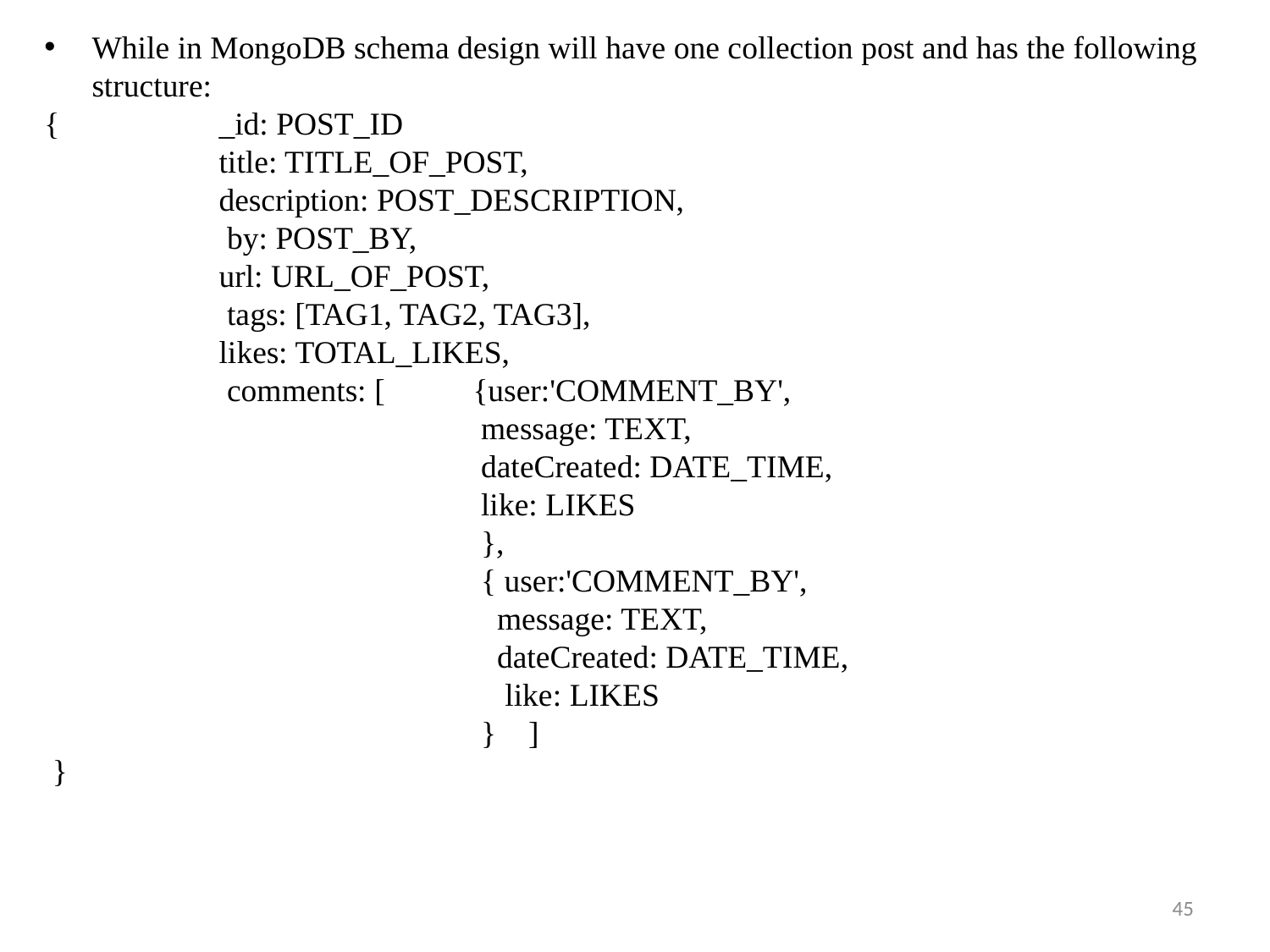

While in MongoDB schema design will have one collection post and has the following structure:
{ 		_id: POST_ID
		title: TITLE_OF_POST,
 		description: POST_DESCRIPTION,
		 by: POST_BY,
		url: URL_OF_POST,
		 tags: [TAG1, TAG2, TAG3],
 		likes: TOTAL_LIKES,
		 comments: [  	{user:'COMMENT_BY',
			        	 message: TEXT,
				 dateCreated: DATE_TIME,
				 like: LIKES
				 },
				 { user:'COMMENT_BY',
				   message: TEXT,
				   dateCreated: DATE_TIME,
				    like: LIKES
				 }    ]
 }
45